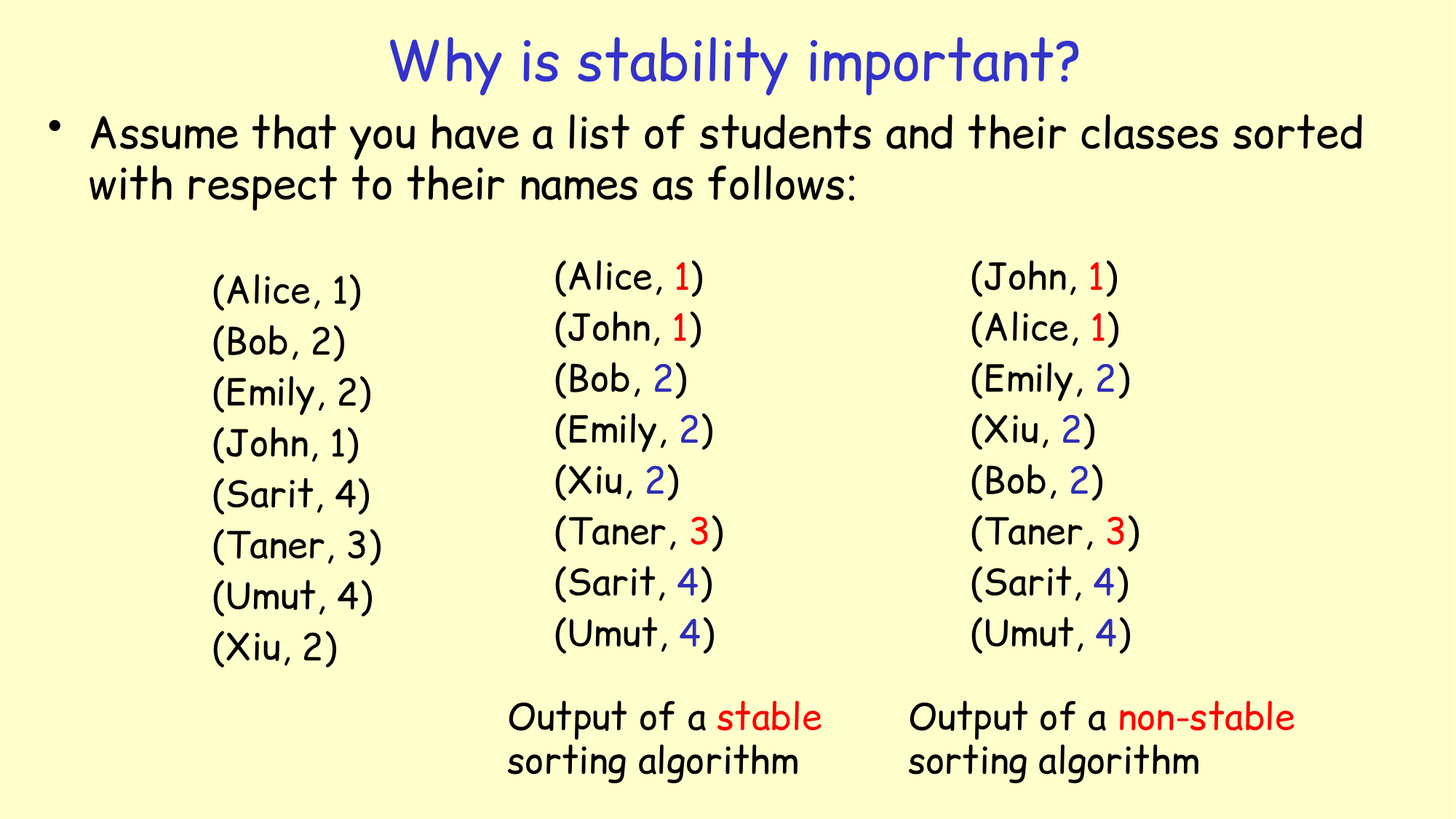

# Why is stability important?
Assume that you have a list of students and their classes sorted with respect to their names as follows:

(Alice, 1)
(John, 1)
(Bob, 2)
(Emily, 2)
(Xiu, 2)
(Taner, 3)
(Sarit, 4)
(Umut, 4)
Output of a stable
sorting algorithm
(John, 1)
(Alice, 1)
(Emily, 2)
(Xiu, 2)
(Bob, 2)
(Taner, 3)
(Sarit, 4)
(Umut, 4)
Output of a non-stable
sorting algorithm
(Alice, 1)
(Bob, 2)
(Emily, 2)
(John, 1)
(Sarit, 4)
(Taner, 3)
(Umut, 4)
(Xiu, 2)